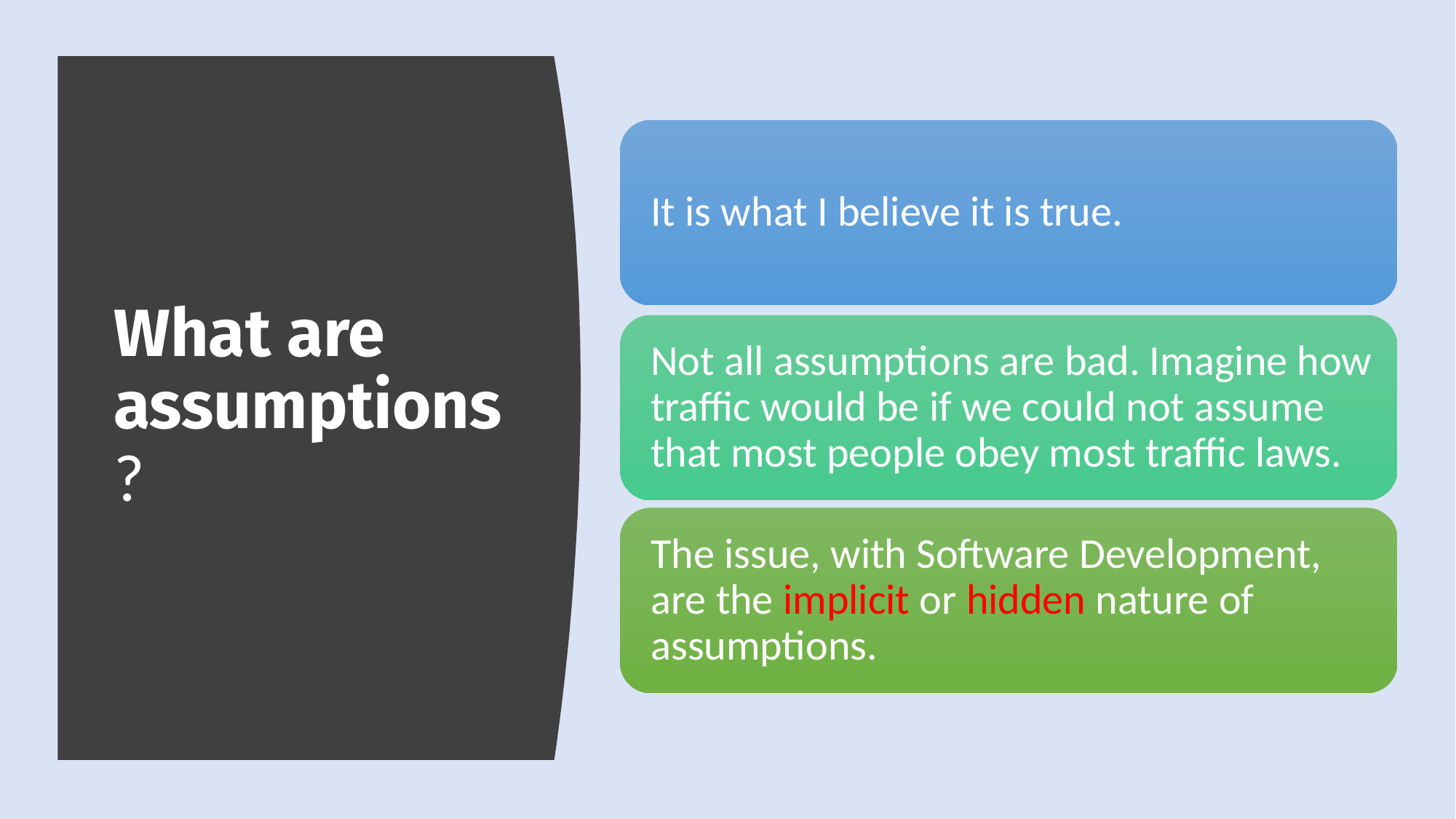

It is what I believe it is true.
Not all assumptions are bad. Imagine how traffic would be if we could not assume that most people obey most traffic laws.
The issue, with Software Development, are the implicit or hidden nature of assumptions.

# What are assumptions?